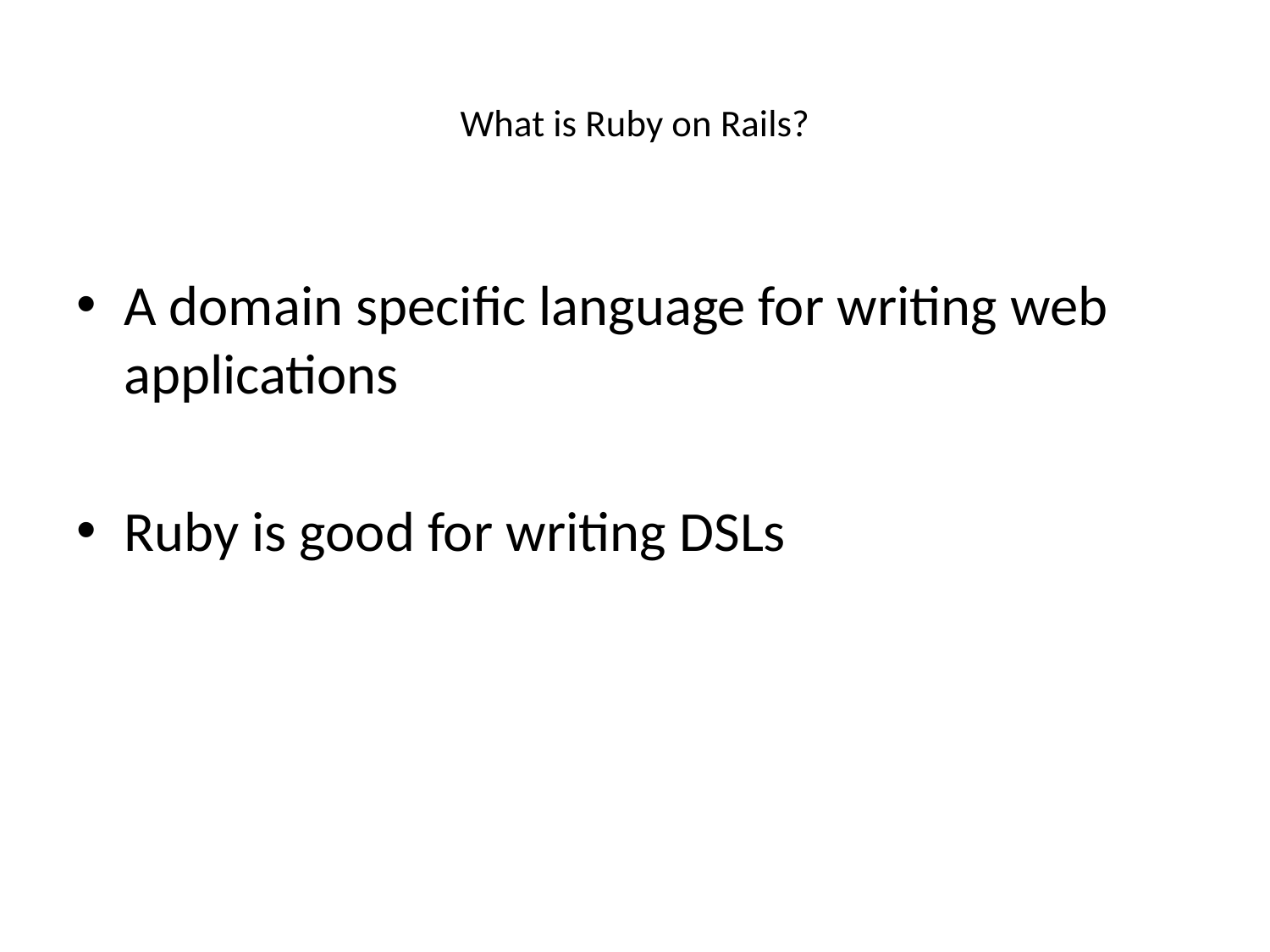

# What is Ruby on Rails?
A domain specific language for writing web applications

Ruby is good for writing DSLs